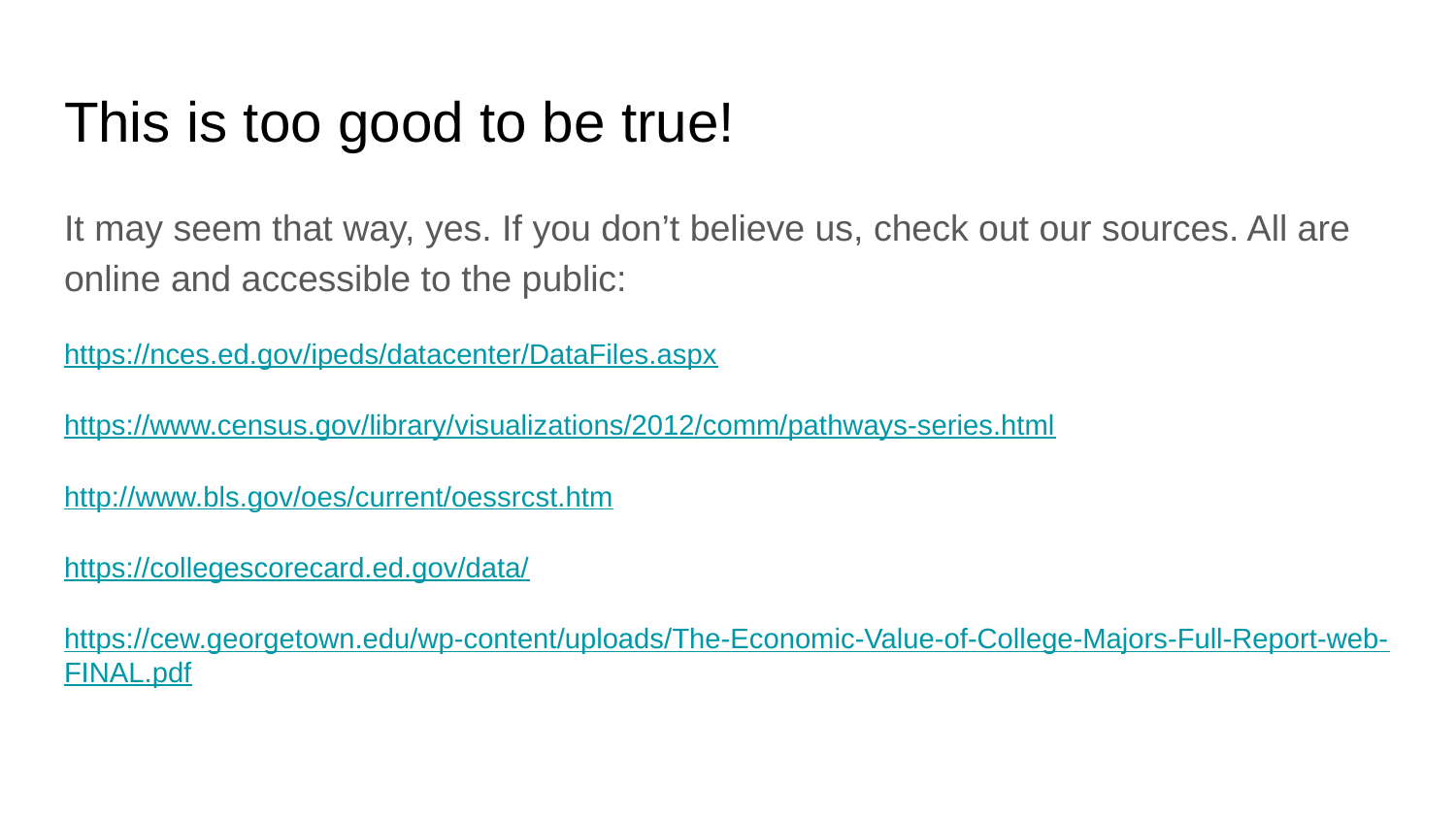

# This is too good to be true!
It may seem that way, yes. If you don’t believe us, check out our sources. All are online and accessible to the public:
https://nces.ed.gov/ipeds/datacenter/DataFiles.aspx
https://www.census.gov/library/visualizations/2012/comm/pathways-series.html
http://www.bls.gov/oes/current/oessrcst.htm
https://collegescorecard.ed.gov/data/
https://cew.georgetown.edu/wp-content/uploads/The-Economic-Value-of-College-Majors-Full-Report-web-FINAL.pdf